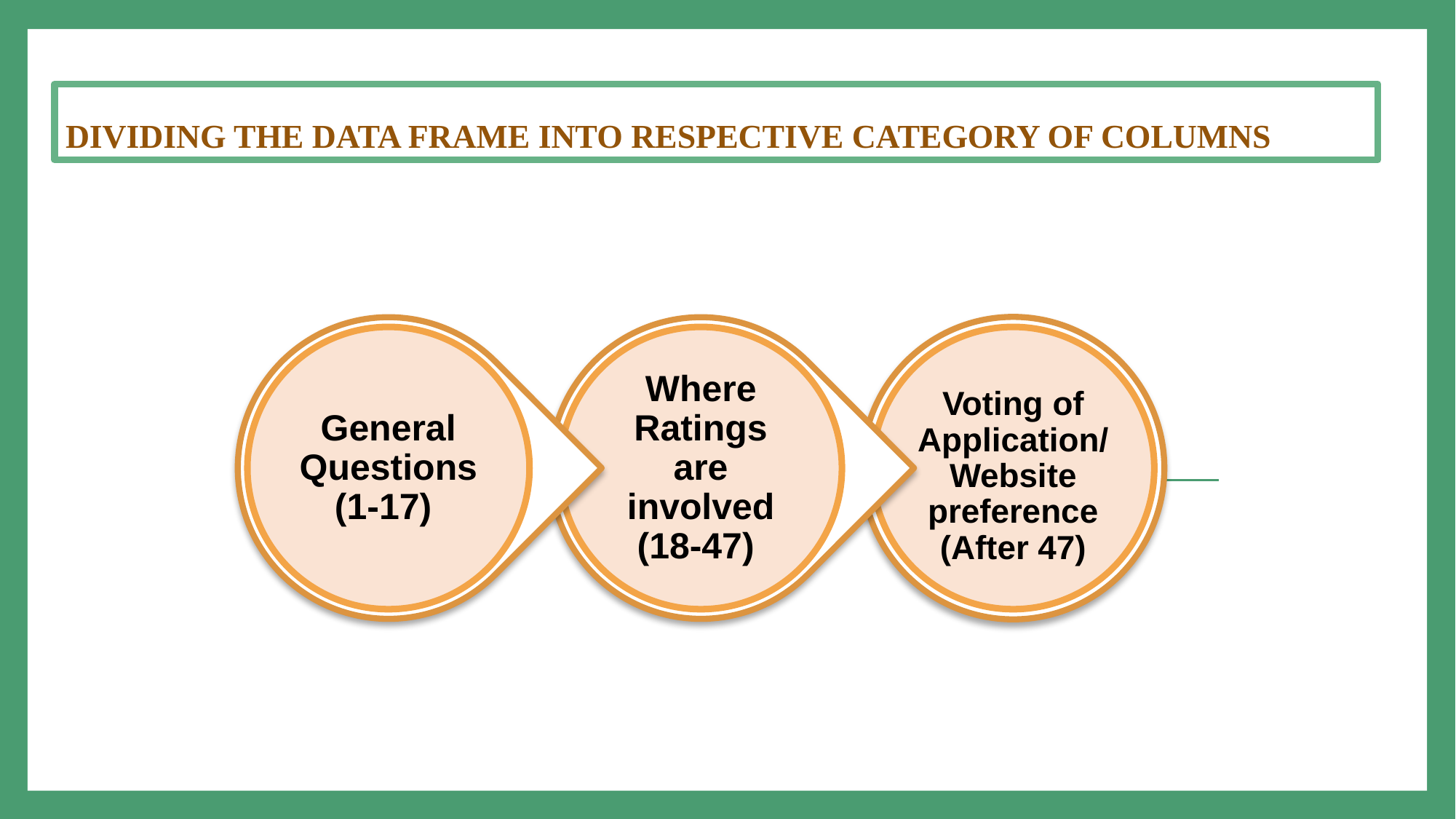

# Dividing the Data Frame into respective category of columns

Voting of Application/Website preference (After 47)

Where Ratings are involved (18-47)
General Questions (1-17)